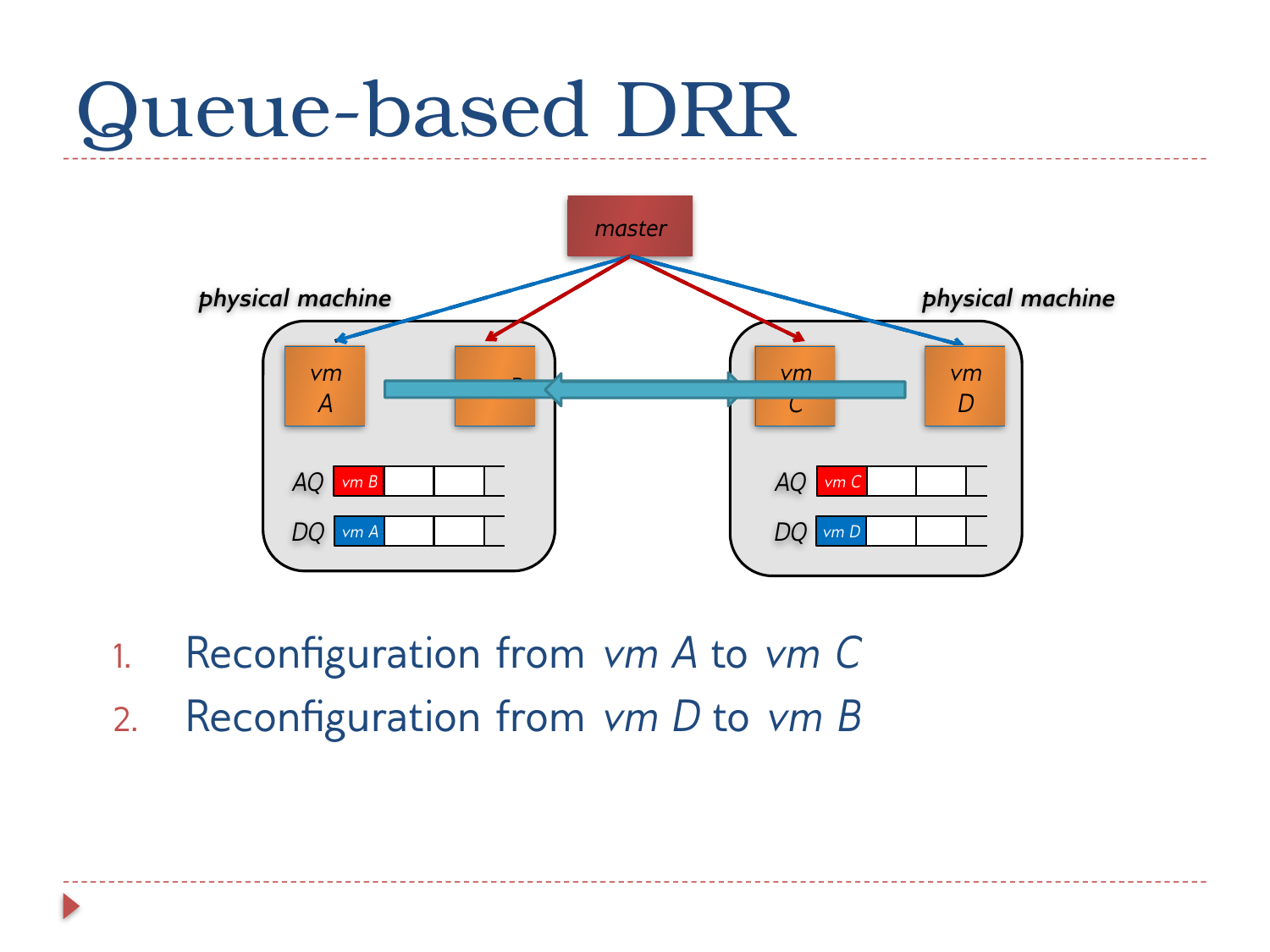

# Queue-based DRR
master
physical machine
physical machine

vm A
vm B
vm C
vm D

AQ
AQ

DQ

DQ

vm B
vm C
vm A
vm D
Reconfiguration from vm A to vm C
Reconfiguration from vm D to vm B